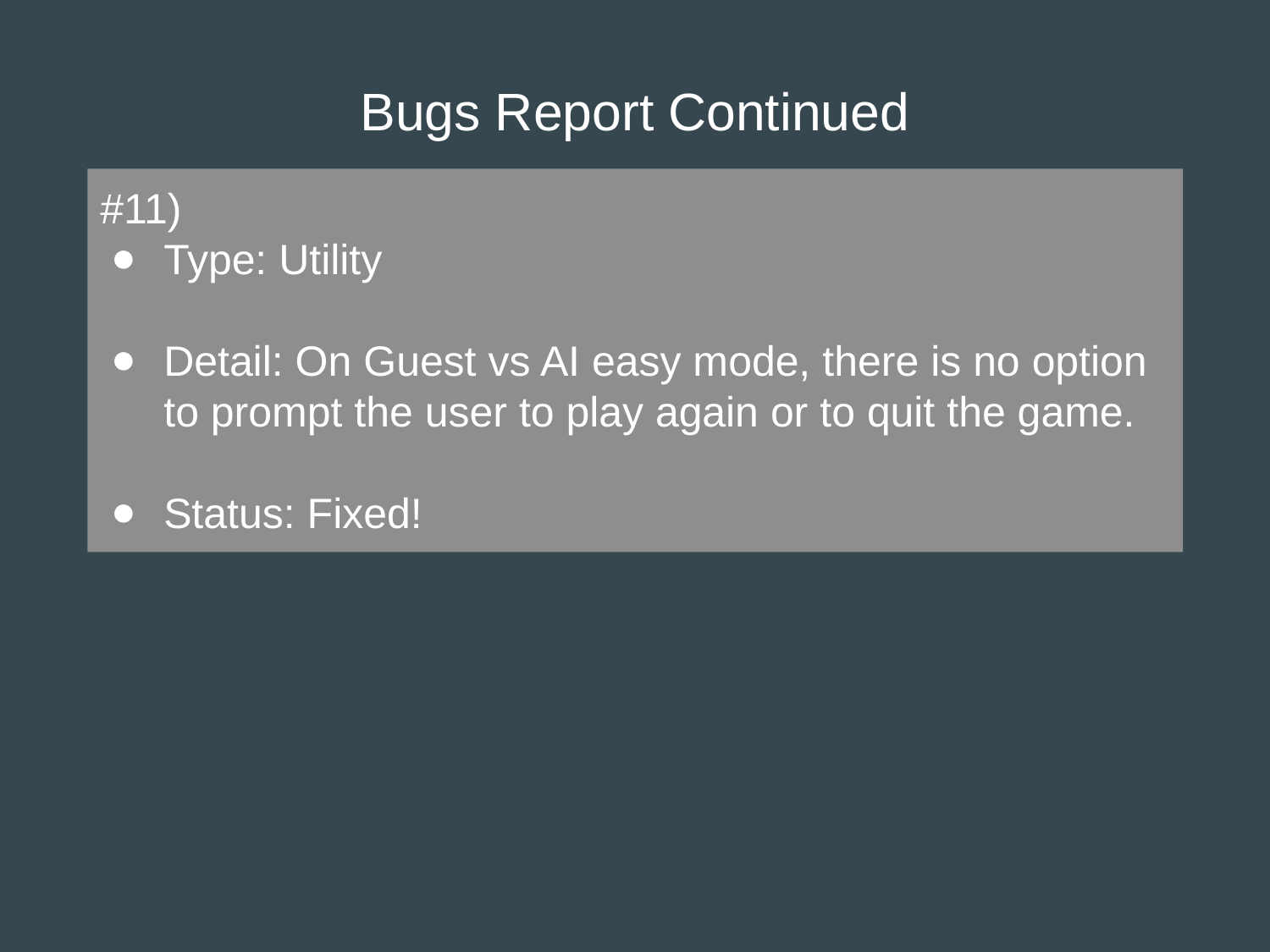

# Bugs Report Continued
#11)
Type: Utility

Detail: On Guest vs AI easy mode, there is no option to prompt the user to play again or to quit the game.

Status: Fixed!